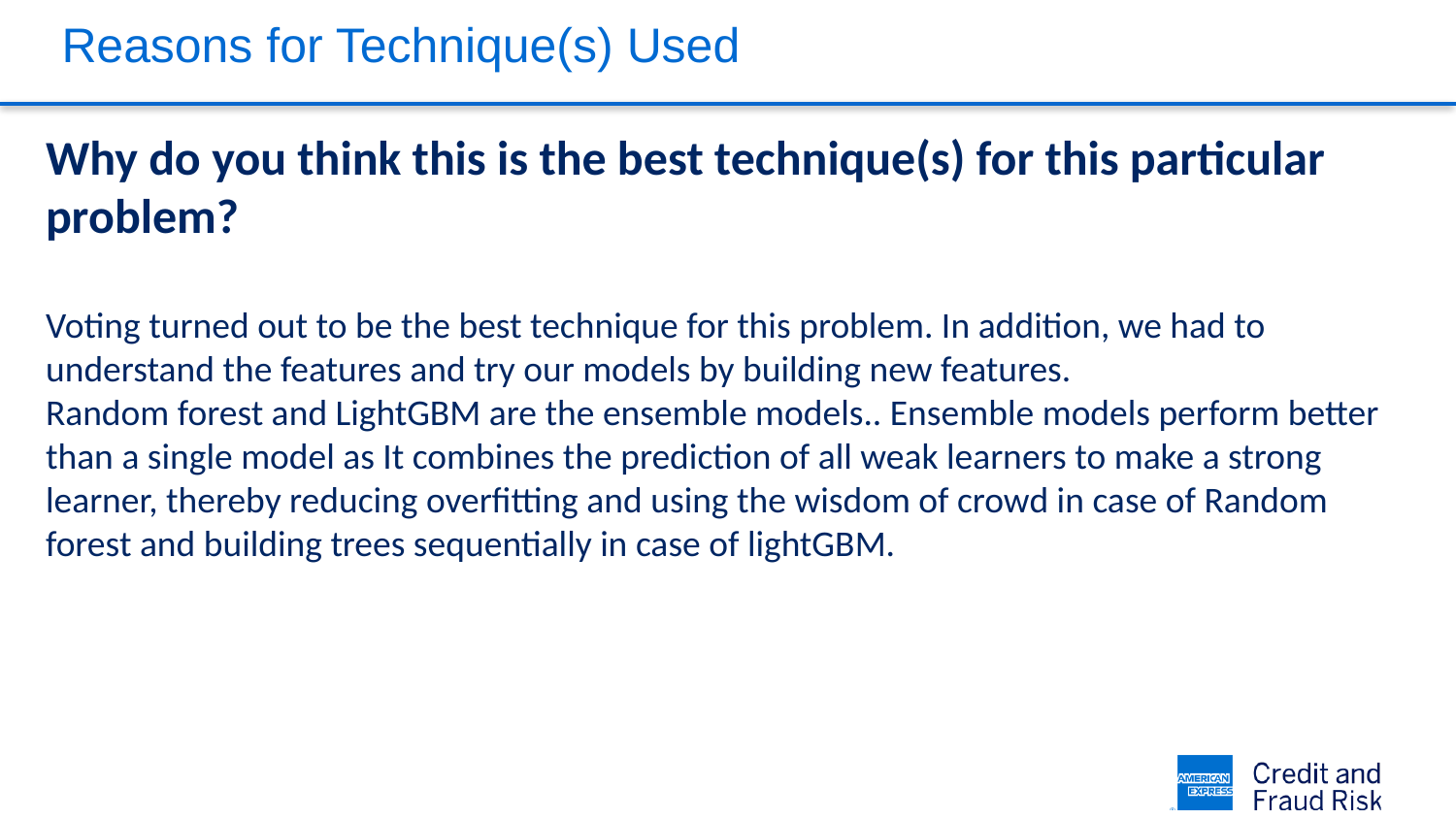

# Reasons for Technique(s) Used
Why do you think this is the best technique(s) for this particular problem?

Voting turned out to be the best technique for this problem. In addition, we had to understand the features and try our models by building new features.
Random forest and LightGBM are the ensemble models.. Ensemble models perform better than a single model as It combines the prediction of all weak learners to make a strong learner, thereby reducing overfitting and using the wisdom of crowd in case of Random forest and building trees sequentially in case of lightGBM.